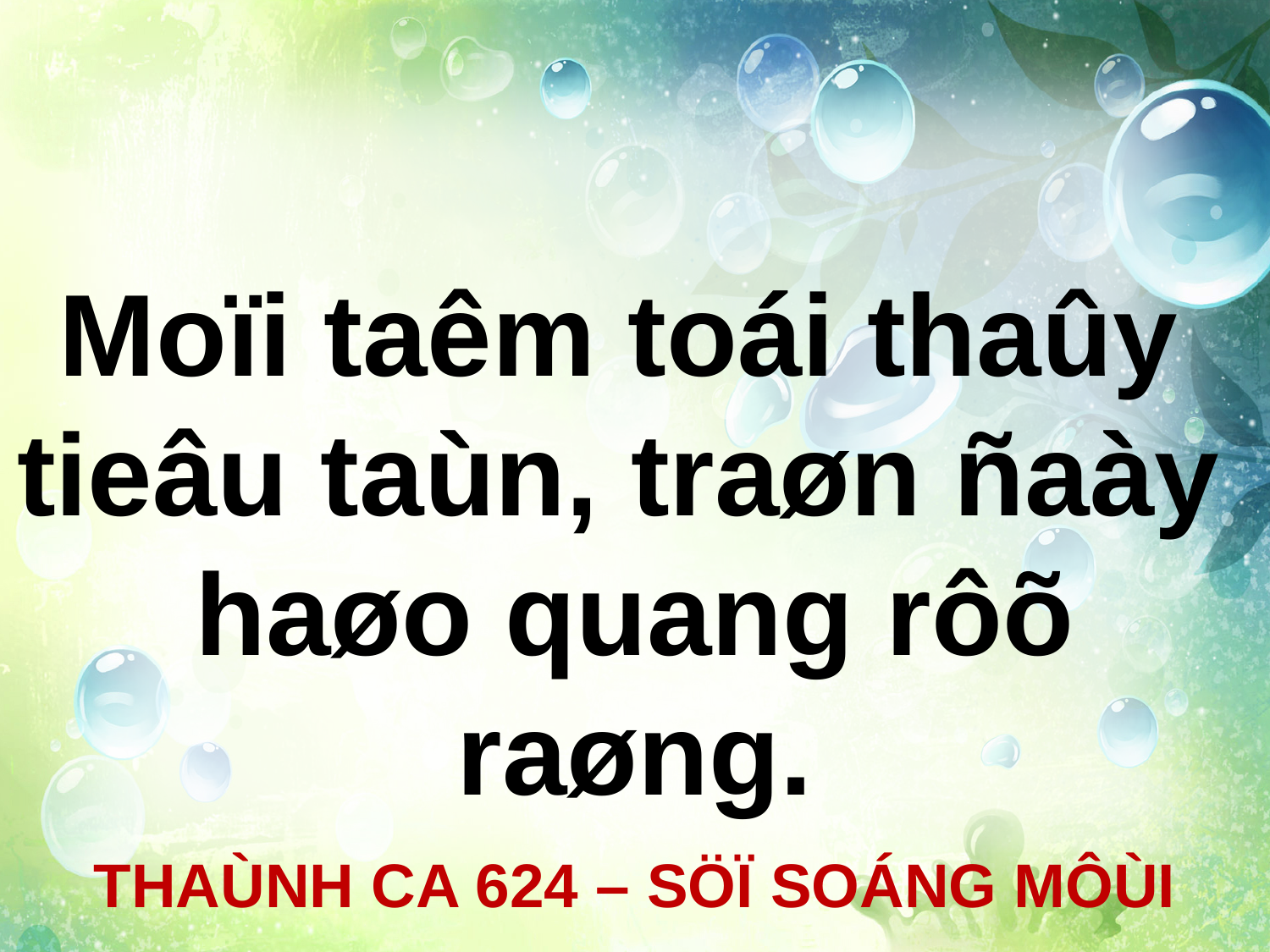

Moïi taêm toái thaûy
tieâu taùn, traøn ñaày
haøo quang rôõ raøng.
THAÙNH CA 624 – SÖÏ SOÁNG MÔÙI